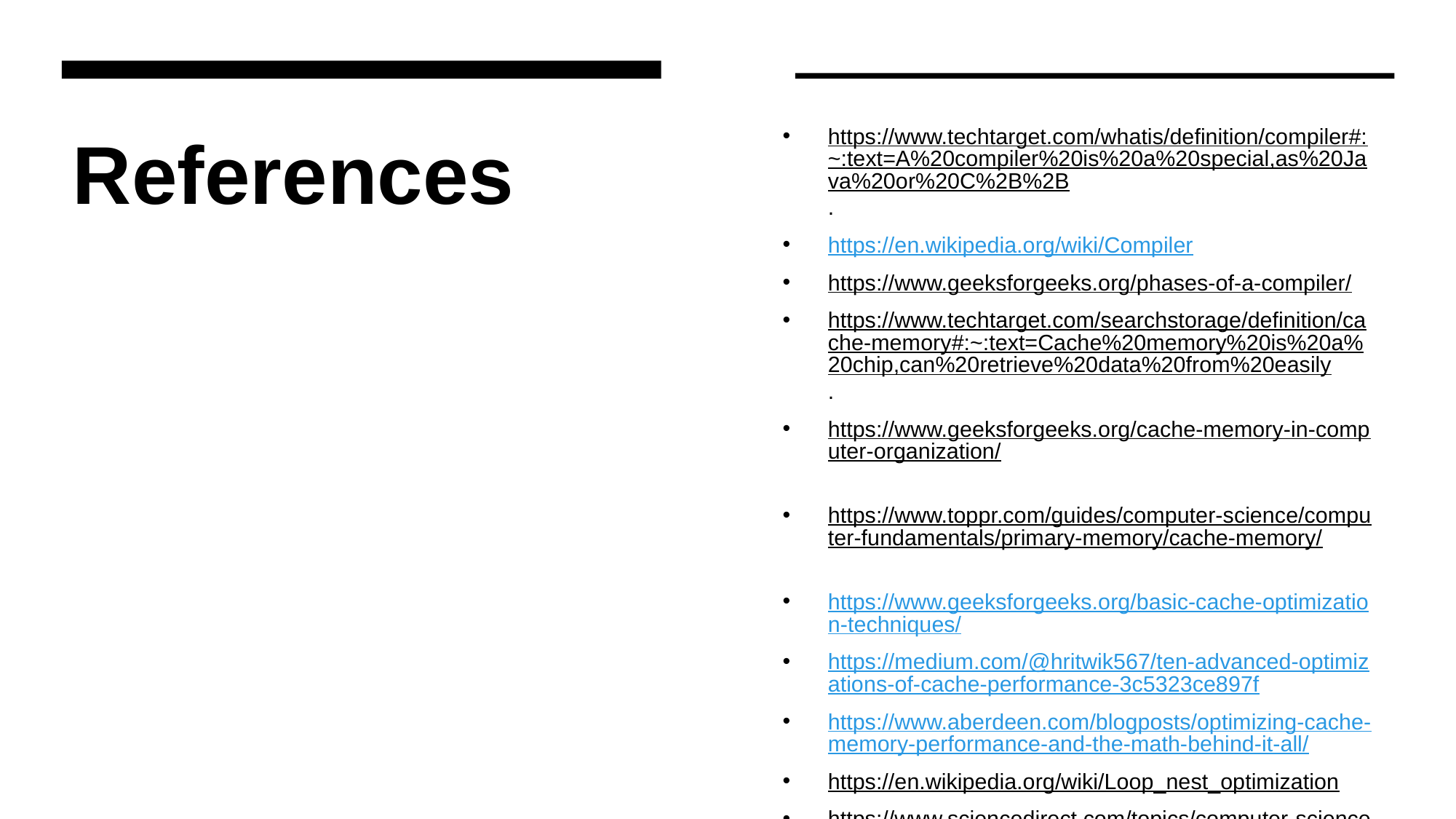

# References

https://www.techtarget.com/whatis/definition/compiler#:~:text=A%20compiler%20is%20a%20special,as%20Java%20or%20C%2B%2B.
https://en.wikipedia.org/wiki/Compiler
https://www.geeksforgeeks.org/phases-of-a-compiler/
https://www.techtarget.com/searchstorage/definition/cache-memory#:~:text=Cache%20memory%20is%20a%20chip,can%20retrieve%20data%20from%20easily.
https://www.geeksforgeeks.org/cache-memory-in-computer-organization/
https://www.toppr.com/guides/computer-science/computer-fundamentals/primary-memory/cache-memory/
https://www.geeksforgeeks.org/basic-cache-optimization-techniques/
https://medium.com/@hritwik567/ten-advanced-optimizations-of-cache-performance-3c5323ce897f
https://www.aberdeen.com/blogposts/optimizing-cache-memory-performance-and-the-math-behind-it-all/
https://en.wikipedia.org/wiki/Loop_nest_optimization
https://www.sciencedirect.com/topics/computer-science/loop-tiling#:~:text=Loop%20tiling%2C%20also%20known%20as,a%20parameter%20of%20this%20transformation.
https://www.codee.com/knowledge/glossary-loop-tiling/
https://stackoverflow.com/questions/5444303/loop-unrolling-vs-loop-tiling
https://www.researchgate.net/publication/221131163_Impact_of_Loop_Tiling_on_the_Controller_Logic_of_Acceleration_Engines